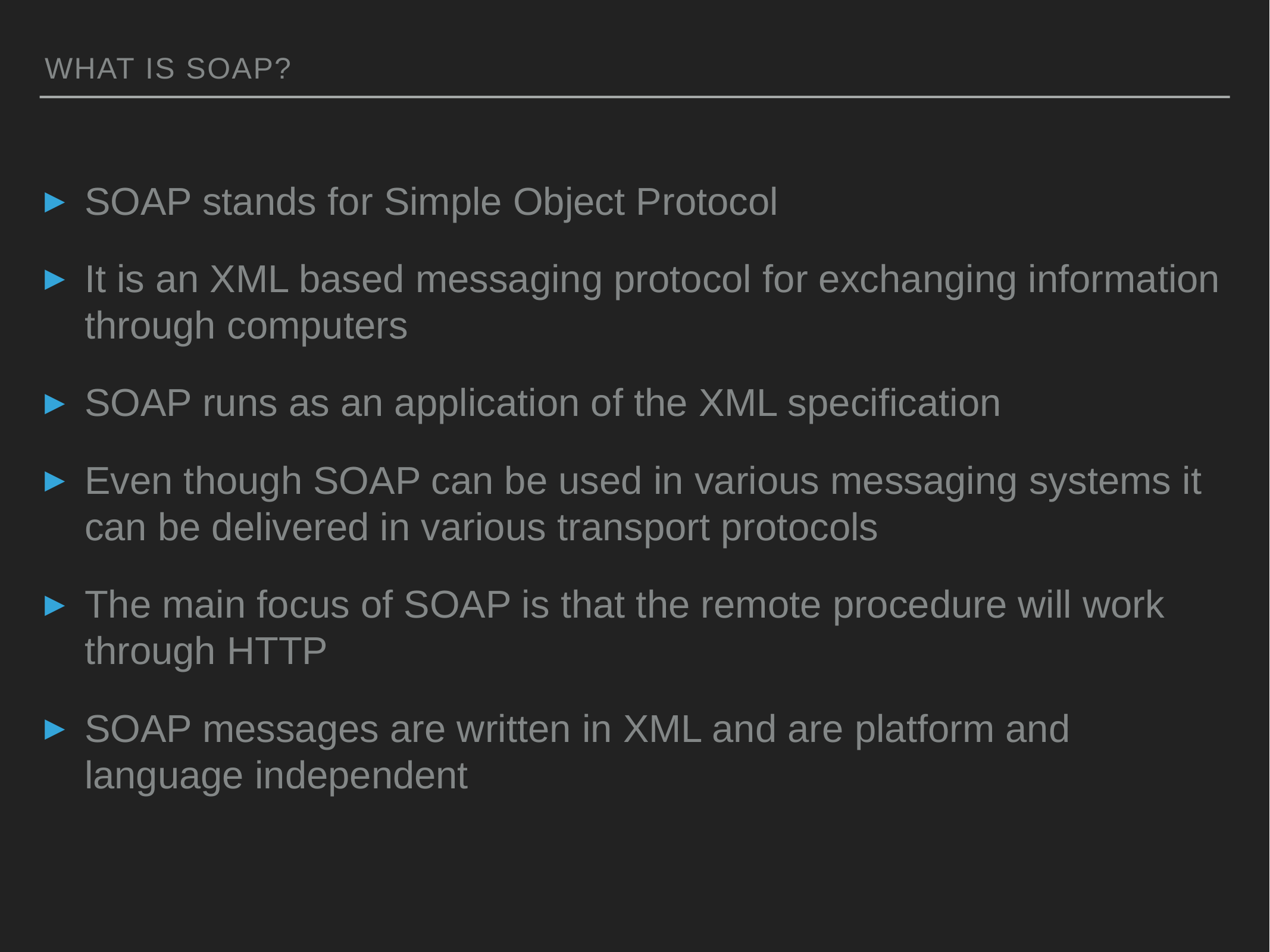

What is SOAP?
SOAP stands for Simple Object Protocol
It is an XML based messaging protocol for exchanging information through computers
SOAP runs as an application of the XML specification
Even though SOAP can be used in various messaging systems it can be delivered in various transport protocols
The main focus of SOAP is that the remote procedure will work through HTTP
SOAP messages are written in XML and are platform and language independent